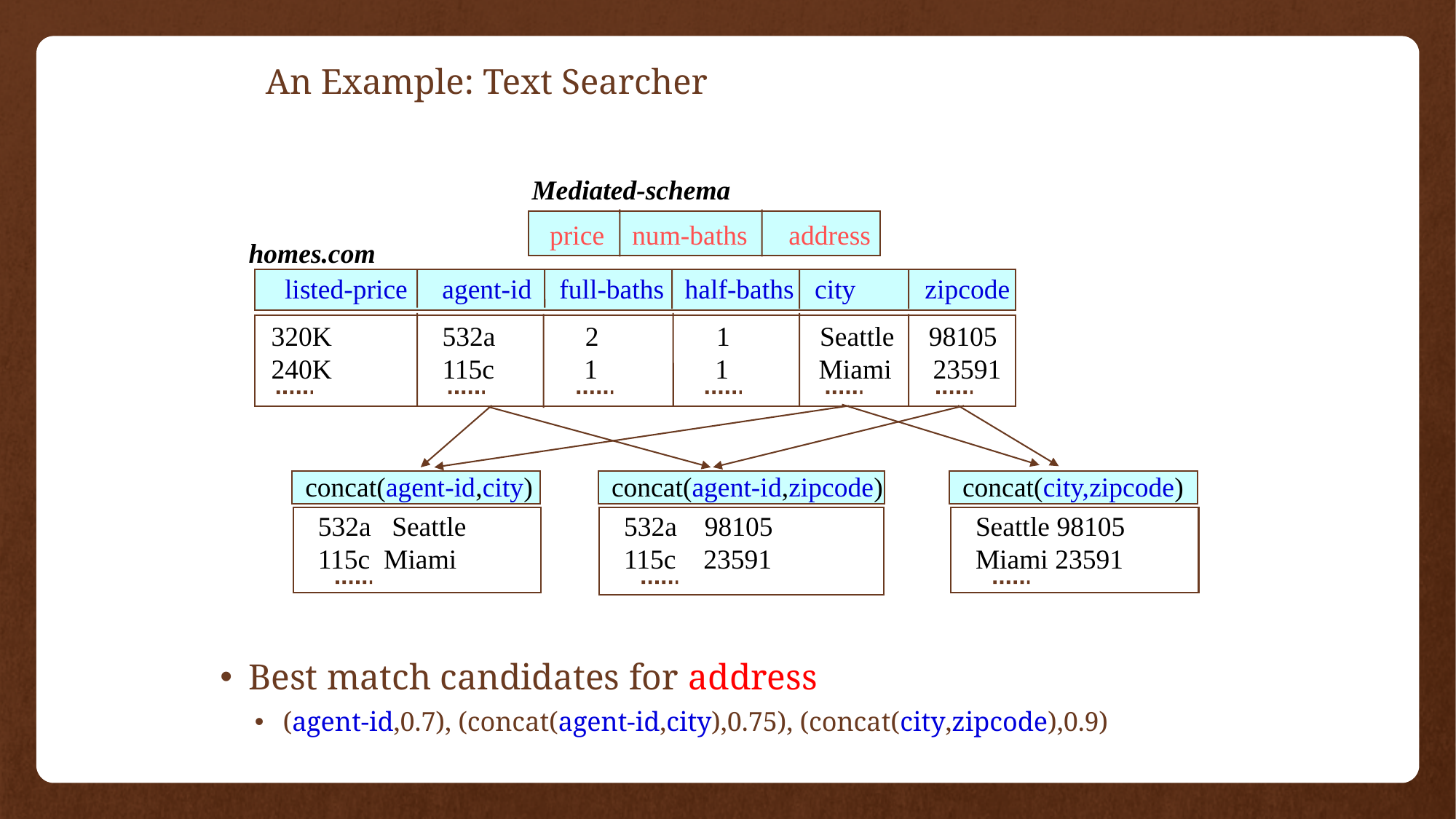

# An Example: Text Searcher
Mediated-schema

price    num-baths      address
homes.com
listed-price     agent-id    full-baths   half-baths   city          zipcode

320K                532a             2                 1             Seattle     98105
240K                115c             1                 1             Miami      23591

concat(agent-id,city)
concat(agent-id,zipcode)
concat(city,zipcode)

532a   Seattle
115c  Miami
532a    98105
115c    23591
Seattle 98105
Miami 23591

Best match candidates for address
(agent-id,0.7), (concat(agent-id,city),0.75), (concat(city,zipcode),0.9)